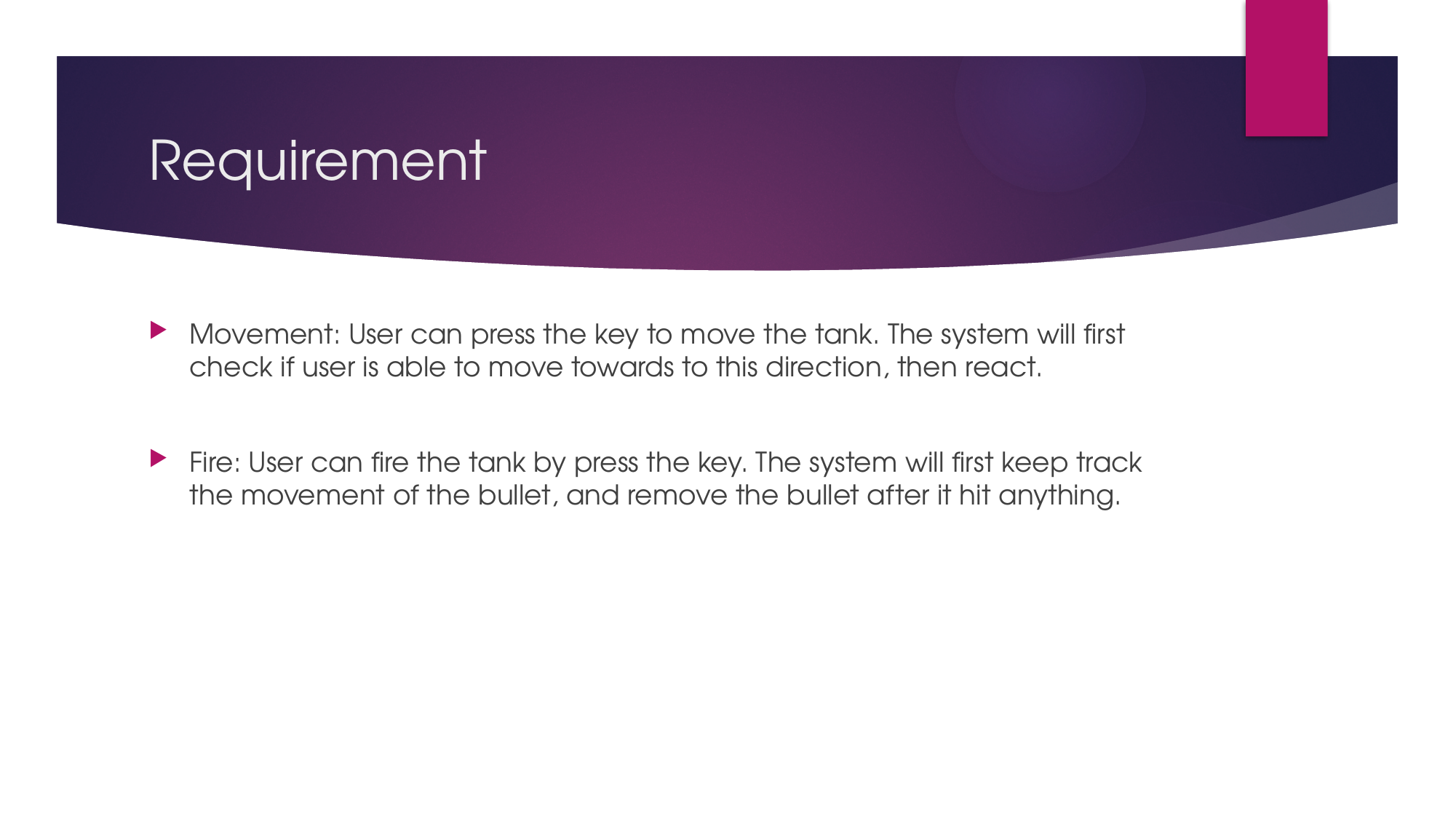

# Requirement
Movement: User can press the key to move the tank. The system will first check if user is able to move towards to this direction, then react.

Fire: User can fire the tank by press the key. The system will first keep track the movement of the bullet, and remove the bullet after it hit anything.